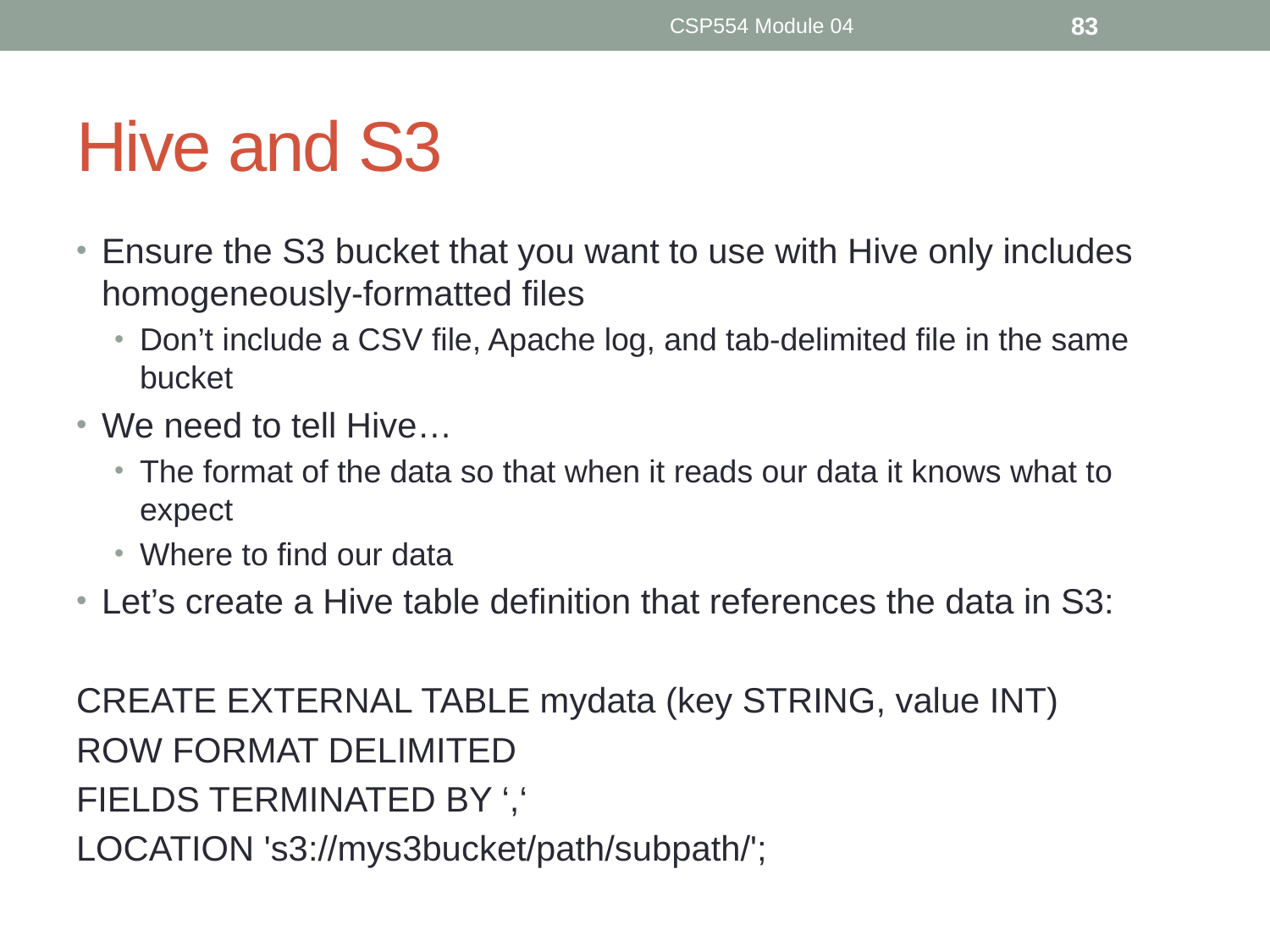

CSP554 Module 04
83
# Hive and S3
Ensure the S3 bucket that you want to use with Hive only includes homogeneously-formatted files
Don’t include a CSV file, Apache log, and tab-delimited file in the same bucket
We need to tell Hive…
The format of the data so that when it reads our data it knows what to expect
Where to find our data
Let’s create a Hive table definition that references the data in S3:

CREATE EXTERNAL TABLE mydata (key STRING, value INT)
ROW FORMAT DELIMITED
FIELDS TERMINATED BY ‘,‘
LOCATION 's3://mys3bucket/path/subpath/';